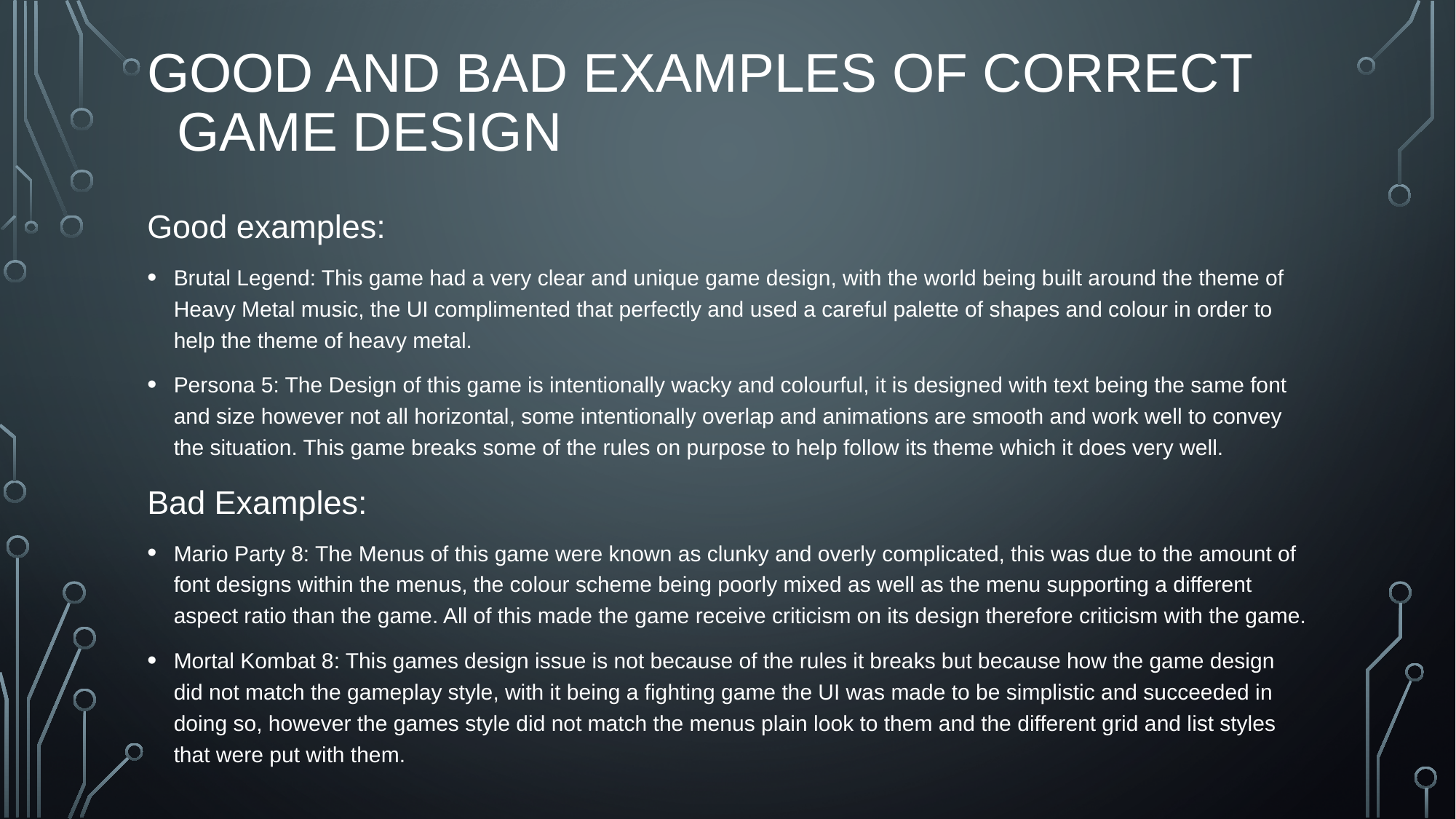

# Good and bad Examples of correct      game design
Good examples:
Brutal Legend: This game had a very clear and unique game design, with the world being built around the theme of Heavy Metal music, the UI complimented that perfectly and used a careful palette of shapes and colour in order to help the theme of heavy metal.
Persona 5: The Design of this game is intentionally wacky and colourful, it is designed with text being the same font and size however not all horizontal, some intentionally overlap and animations are smooth and work well to convey the situation. This game breaks some of the rules on purpose to help follow its theme which it does very well.
Bad Examples:
Mario Party 8: The Menus of this game were known as clunky and overly complicated, this was due to the amount of font designs within the menus, the colour scheme being poorly mixed as well as the menu supporting a different aspect ratio than the game. All of this made the game receive criticism on its design therefore criticism with the game.
Mortal Kombat 8: This games design issue is not because of the rules it breaks but because how the game design did not match the gameplay style, with it being a fighting game the UI was made to be simplistic and succeeded in doing so, however the games style did not match the menus plain look to them and the different grid and list styles that were put with them.